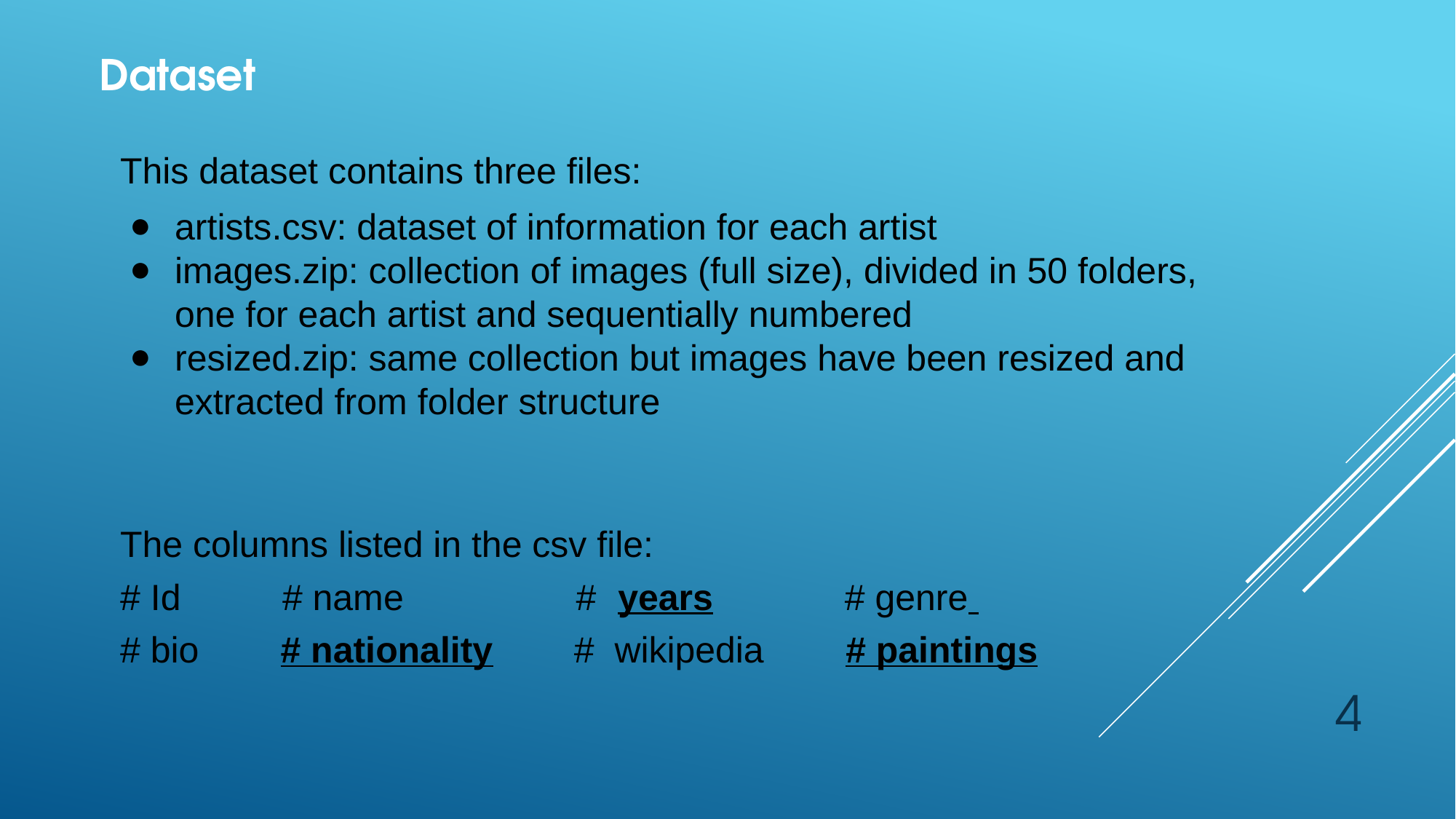

Dataset
This dataset contains three files:
artists.csv: dataset of information for each artist
images.zip: collection of images (full size), divided in 50 folders, one for each artist and sequentially numbered
resized.zip: same collection but images have been resized and extracted from folder structure
The columns listed in the csv file:
# Id          # name                 #  years             # genre
# bio        # nationality        #  wikipedia        # paintings
4